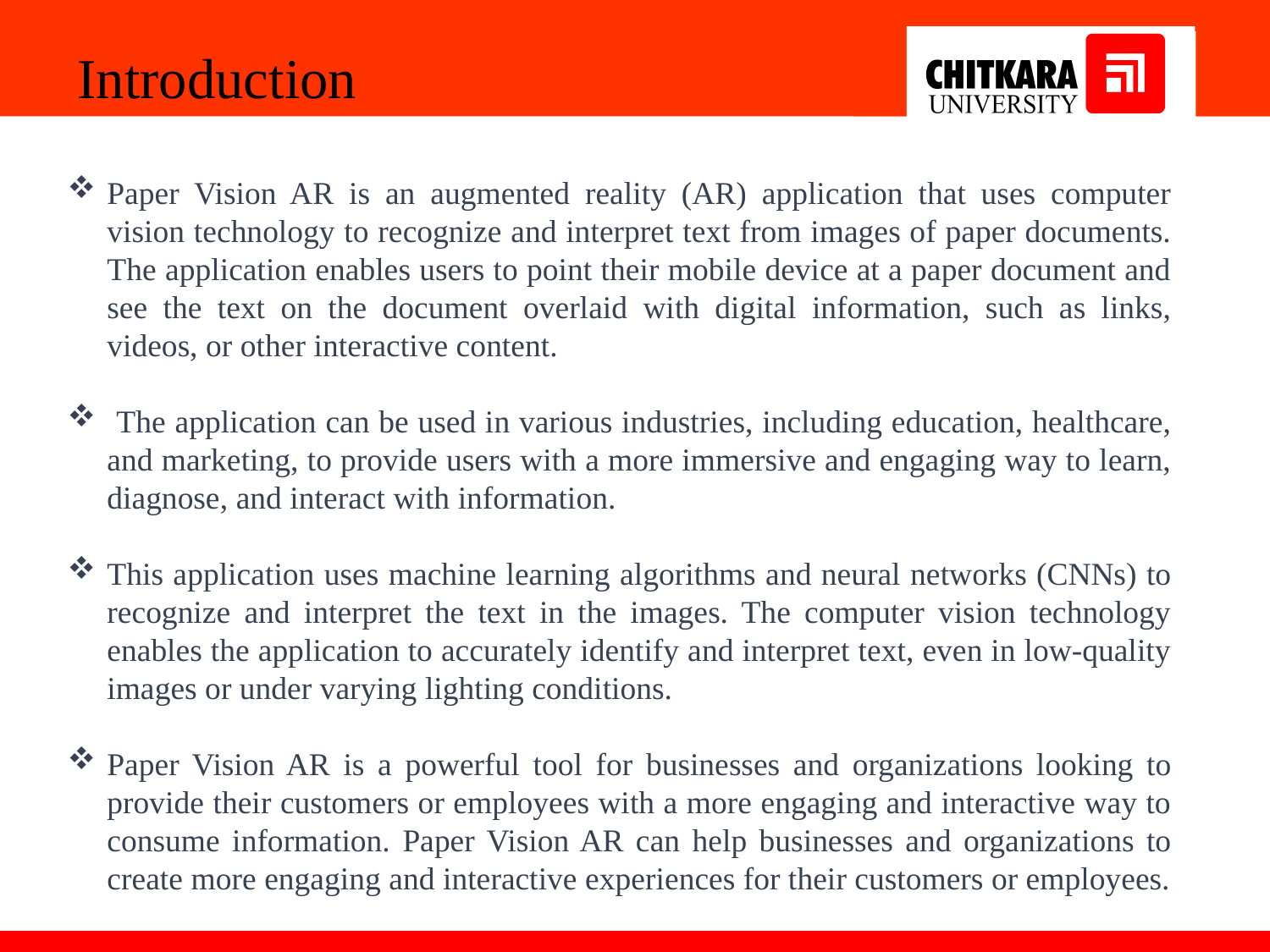

Introduction
Paper Vision AR is an augmented reality (AR) application that uses computer vision technology to recognize and interpret text from images of paper documents. The application enables users to point their mobile device at a paper document and see the text on the document overlaid with digital information, such as links, videos, or other interactive content.

 The application can be used in various industries, including education, healthcare, and marketing, to provide users with a more immersive and engaging way to learn, diagnose, and interact with information.

This application uses machine learning algorithms and neural networks (CNNs) to recognize and interpret the text in the images. The computer vision technology enables the application to accurately identify and interpret text, even in low-quality images or under varying lighting conditions.

Paper Vision AR is a powerful tool for businesses and organizations looking to provide their customers or employees with a more engaging and interactive way to consume information. Paper Vision AR can help businesses and organizations to create more engaging and interactive experiences for their customers or employees.